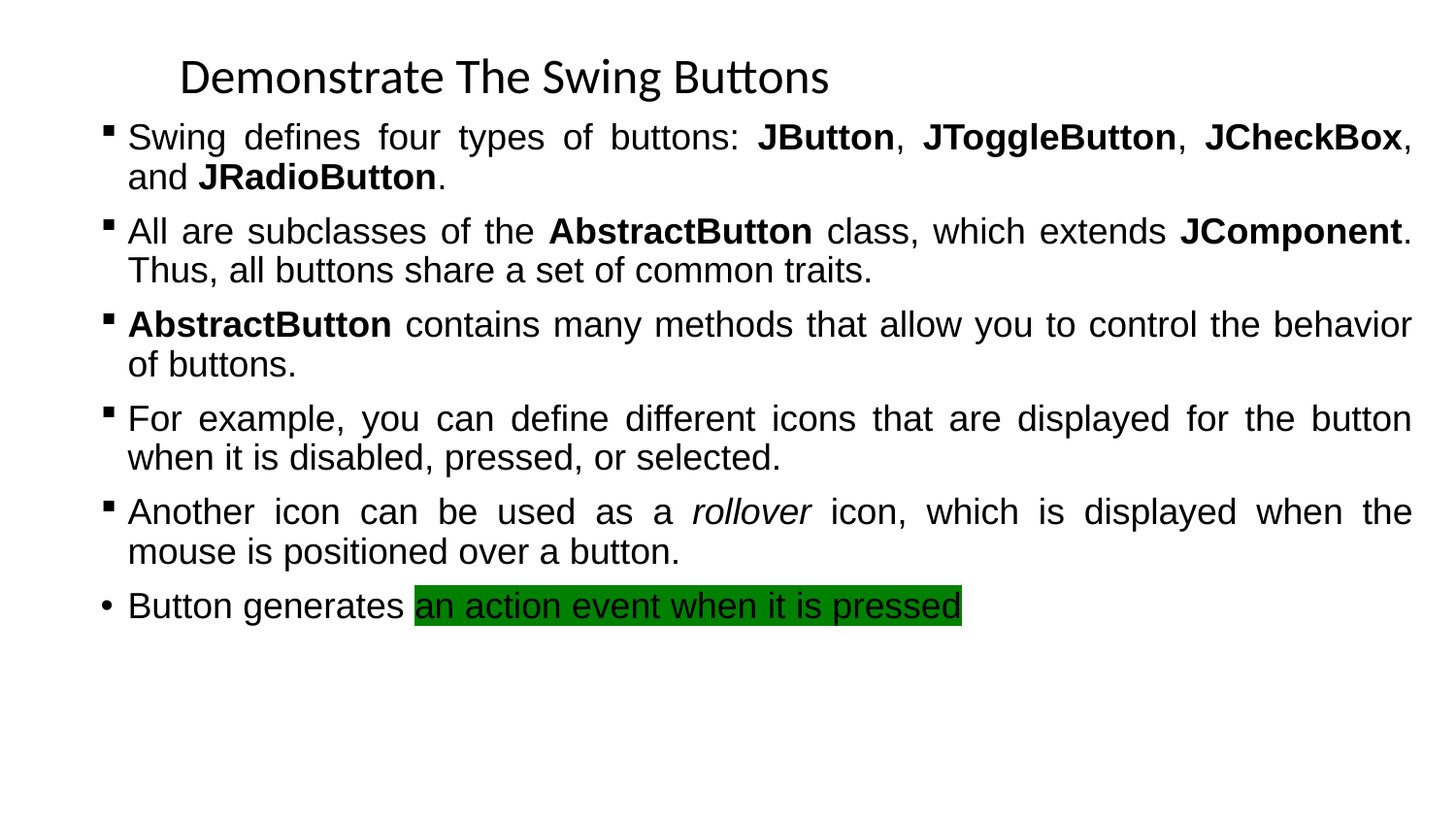

# Demonstrate The Swing Buttons
Swing defines four types of buttons: JButton, JToggleButton, JCheckBox, and JRadioButton.
All are subclasses of the AbstractButton class, which extends JComponent. Thus, all buttons share a set of common traits.
AbstractButton contains many methods that allow you to control the behavior of buttons.
For example, you can define different icons that are displayed for the button when it is disabled, pressed, or selected.
Another icon can be used as a rollover icon, which is displayed when the mouse is positioned over a button.
Button generates an action event when it is pressed